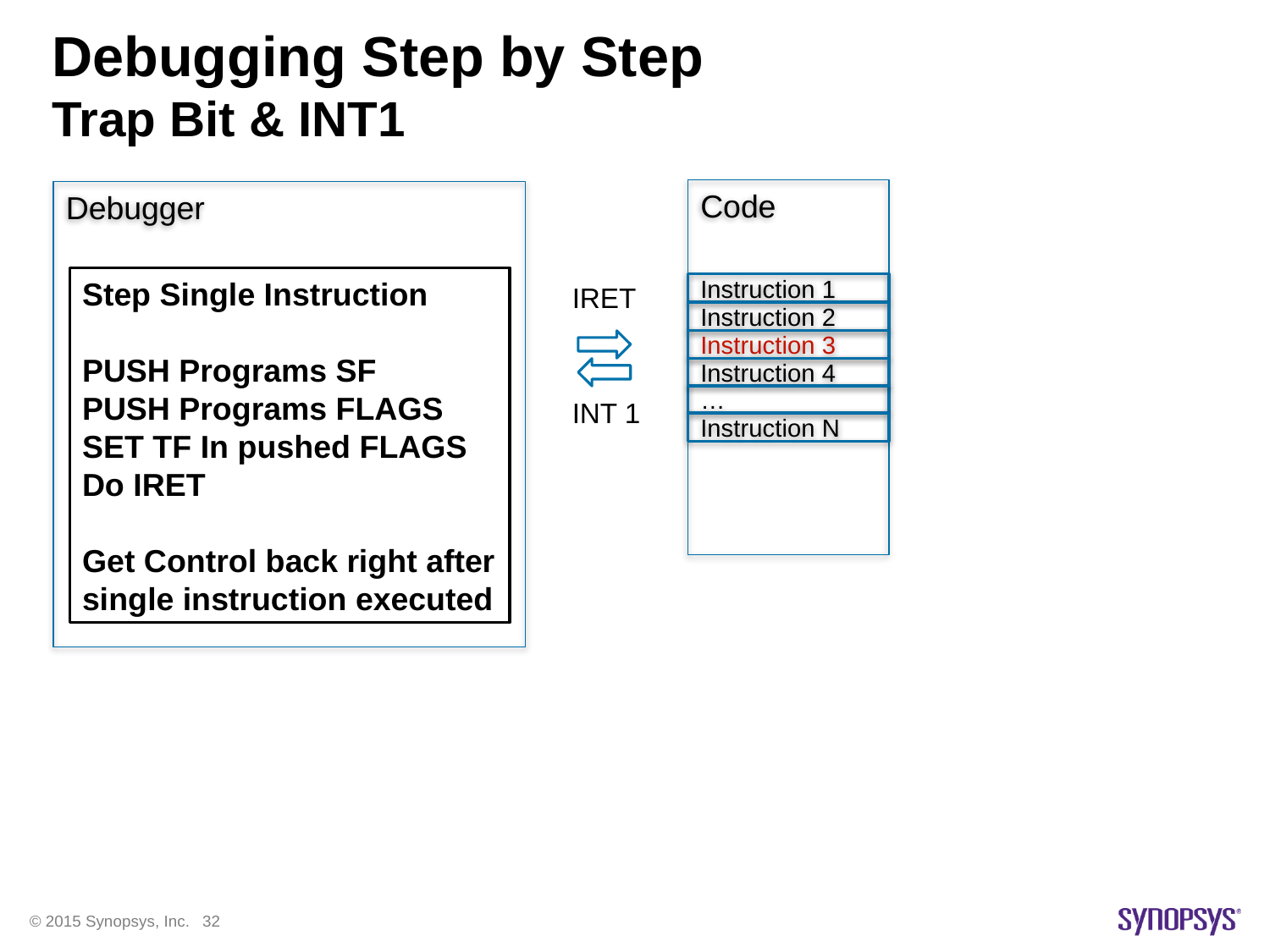

# Debugging Step by Step Trap Bit & INT1
Code
Instruction 1
Instruction 2
Instruction 3
Instruction 4
…
Instruction N
Debugger
Step Single Instruction

PUSH Programs SF
PUSH Programs FLAGS
SET TF In pushed FLAGS
Do IRET

Get Control back right after single instruction executed
IRET

INT 1